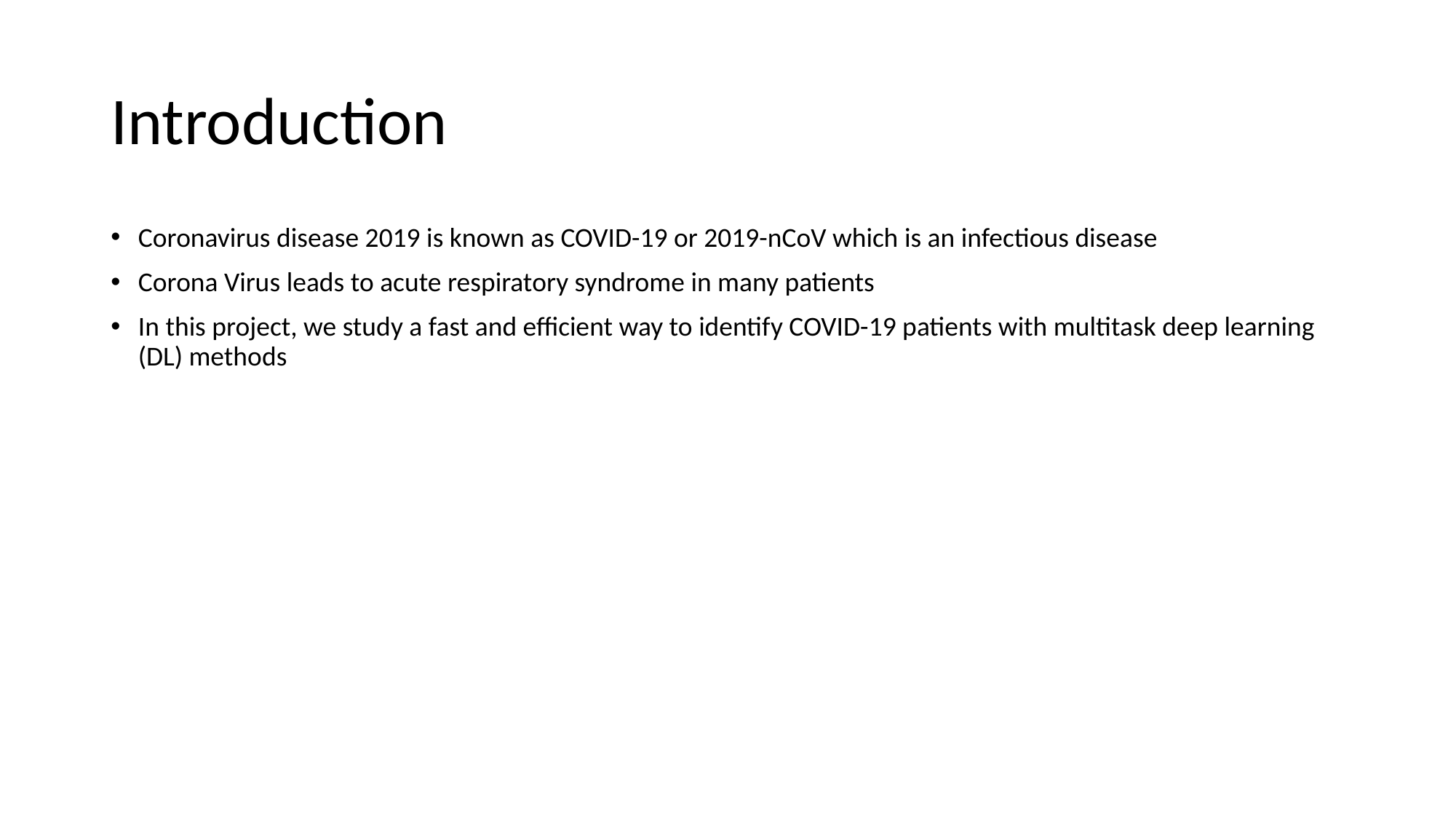

# Introduction
Coronavirus disease 2019 is known as COVID-19 or 2019-nCoV which is an infectious disease
Corona Virus leads to acute respiratory syndrome in many patients
In this project, we study a fast and efficient way to identify COVID-19 patients with multitask deep learning (DL) methods